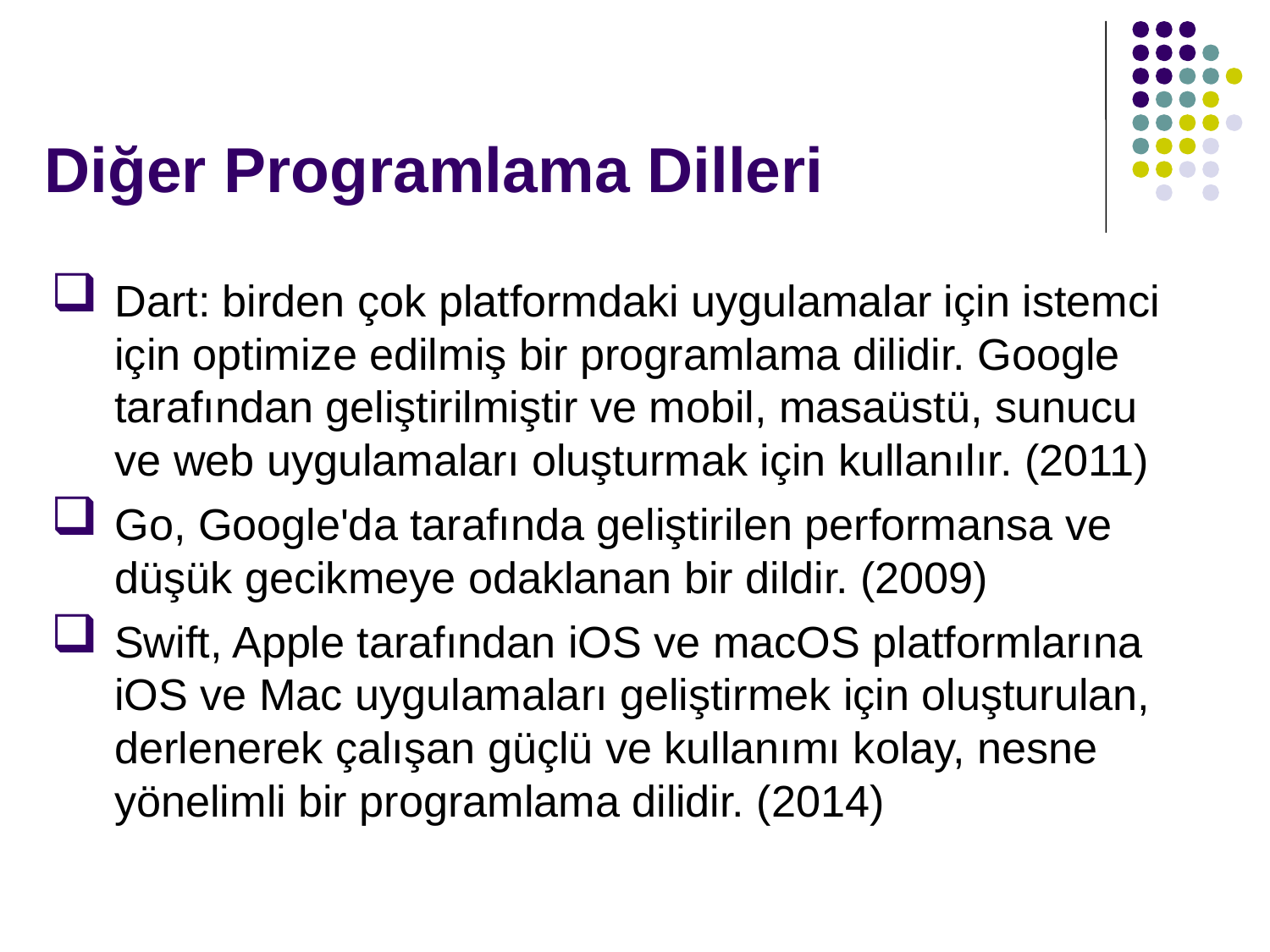

# Diğer Programlama Dilleri
Dart: birden çok platformdaki uygulamalar için istemci için optimize edilmiş bir programlama dilidir. Google tarafından geliştirilmiştir ve mobil, masaüstü, sunucu ve web uygulamaları oluşturmak için kullanılır. (2011)
Go, Google'da tarafında geliştirilen performansa ve düşük gecikmeye odaklanan bir dildir. (2009)
Swift, Apple tarafından iOS ve macOS platformlarına iOS ve Mac uygulamaları geliştirmek için oluşturulan, derlenerek çalışan güçlü ve kullanımı kolay, nesne yönelimli bir programlama dilidir. (2014)